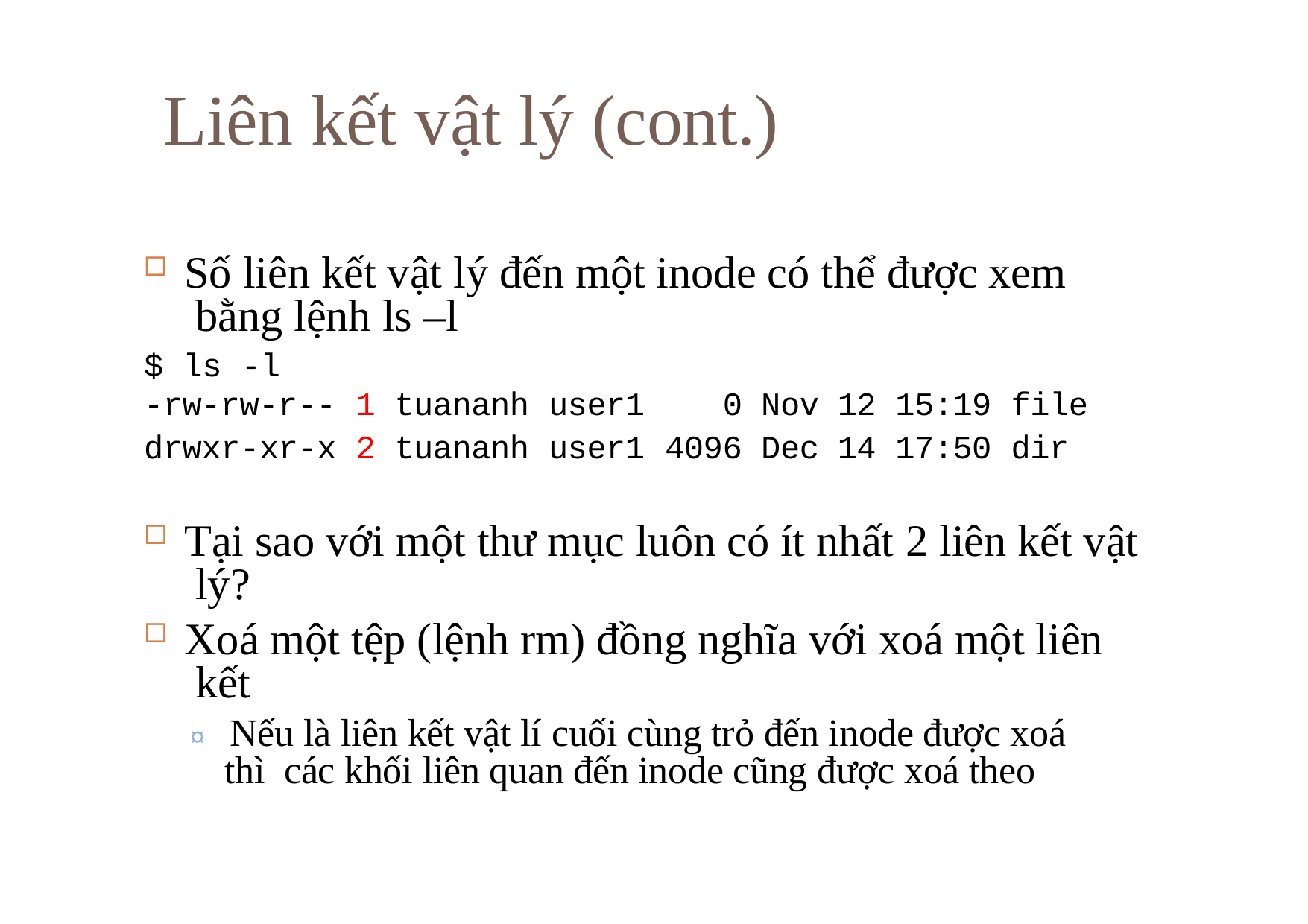

# Liên kết vật lý (cont.)
Số liên kết vật lý đến một inode có thể được xem  bằng lệnh ls –l
$ ls -l
| -rw-rw-r-- | 1 | tuananh | user1 | 0 | Nov | 12 | 15:19 | file |
| --- | --- | --- | --- | --- | --- | --- | --- | --- |
| drwxr-xr-x | 2 | tuananh | user1 | 4096 | Dec | 14 | 17:50 | dir |
Tại sao với một thư mục luôn có ít nhất 2 liên kết vật  lý?
Xoá một tệp (lệnh rm) đồng nghĩa với xoá một liên  kết
¤ Nếu là liên kết vật lí cuối cùng trỏ đến inode được xoá thì  các khối liên quan đến inode cũng được xoá theo